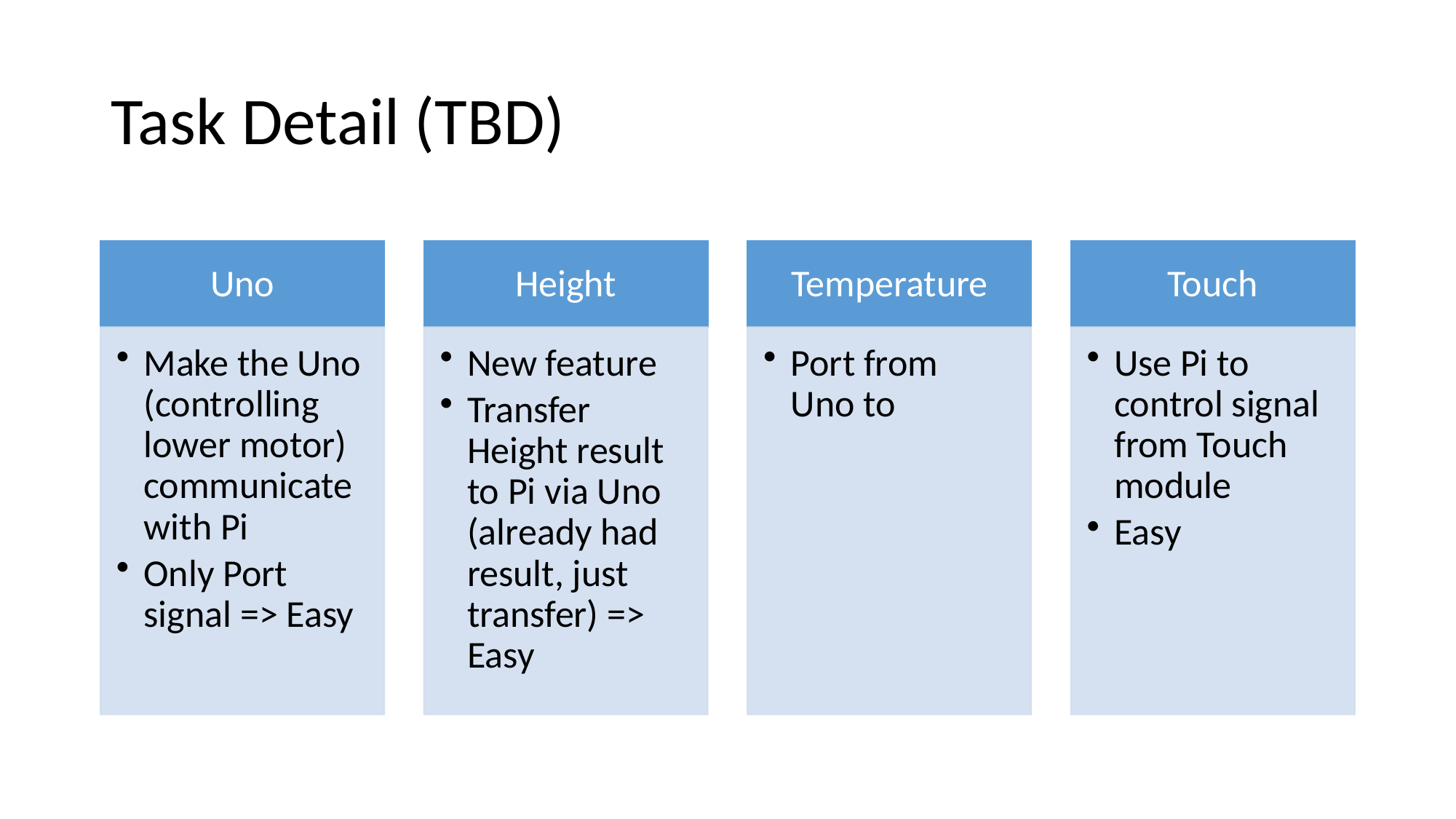

# Task Detail (TBD)
Uno
Make the Uno (controlling lower motor) communicate with Pi
Only Port signal => Easy
Height
New feature
Transfer Height result to Pi via Uno (already had result, just transfer) => Easy
Temperature
Port from Uno to
Touch
Use Pi to control signal from Touch module
Easy